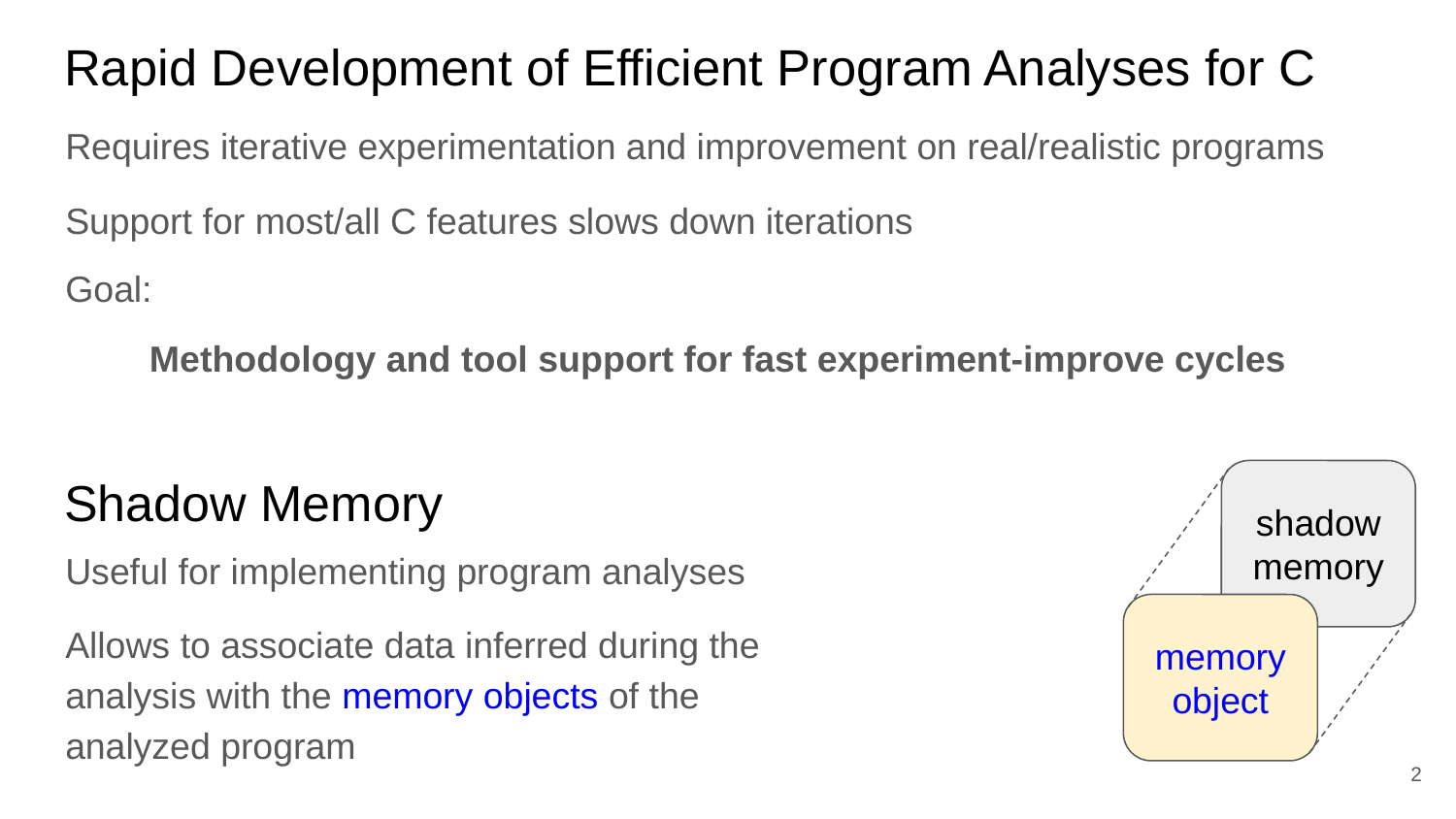

# Rapid Development of Efficient Program Analyses for C
Requires iterative experimentation and improvement on real/realistic programs
Support for most/all C features slows down iterations
Goal:
Methodology and tool support for fast experiment-improve cycles
Shadow Memory
shadow
memory
Useful for implementing program analyses
Allows to associate data inferred during the analysis with the memory objects of the analyzed program
memory object
2